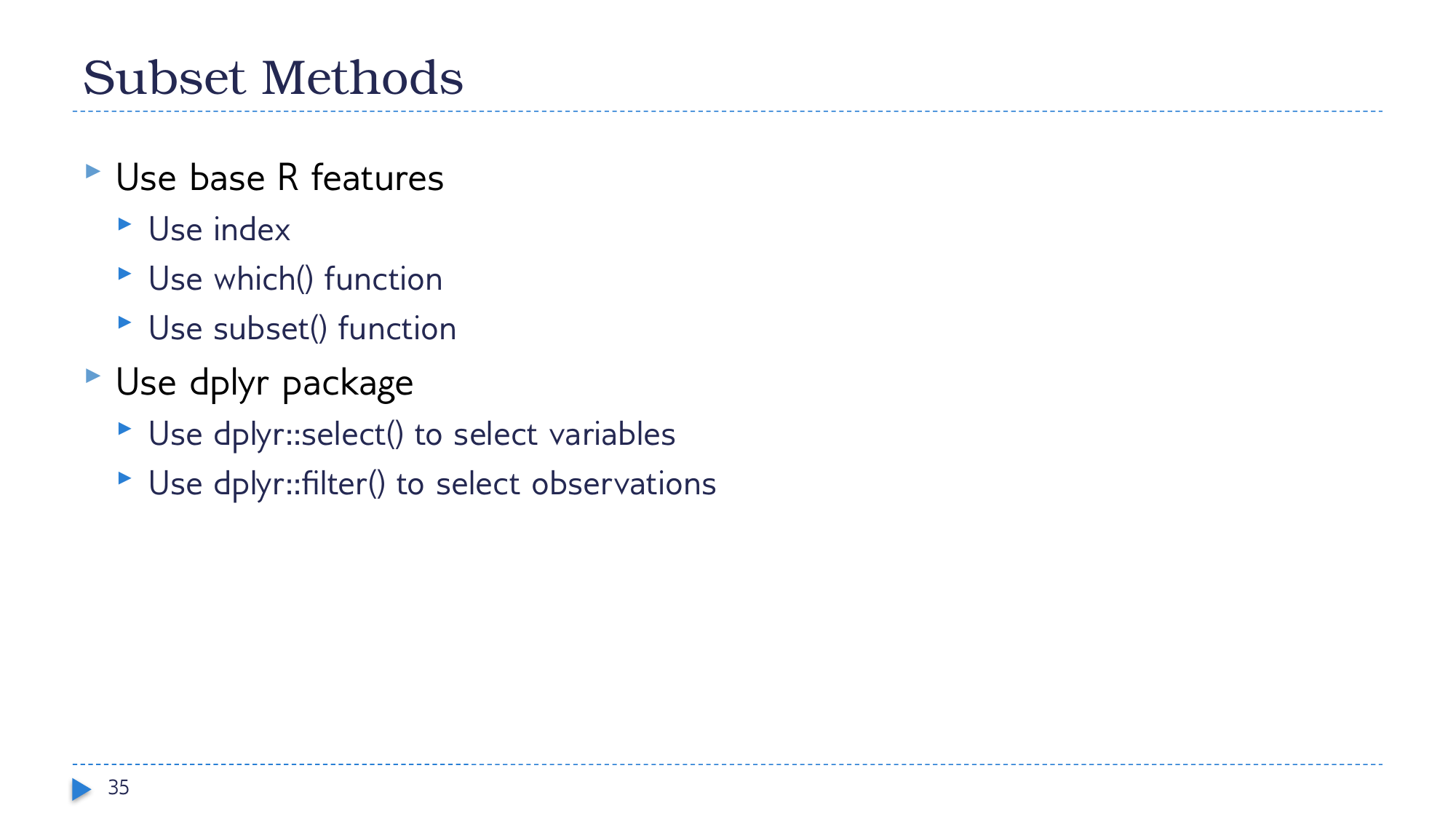

# Subset Methods
Use base R features
Use index
Use which() function
Use subset() function
Use dplyr package
Use dplyr::select() to select variables
Use dplyr::filter() to select observations
35